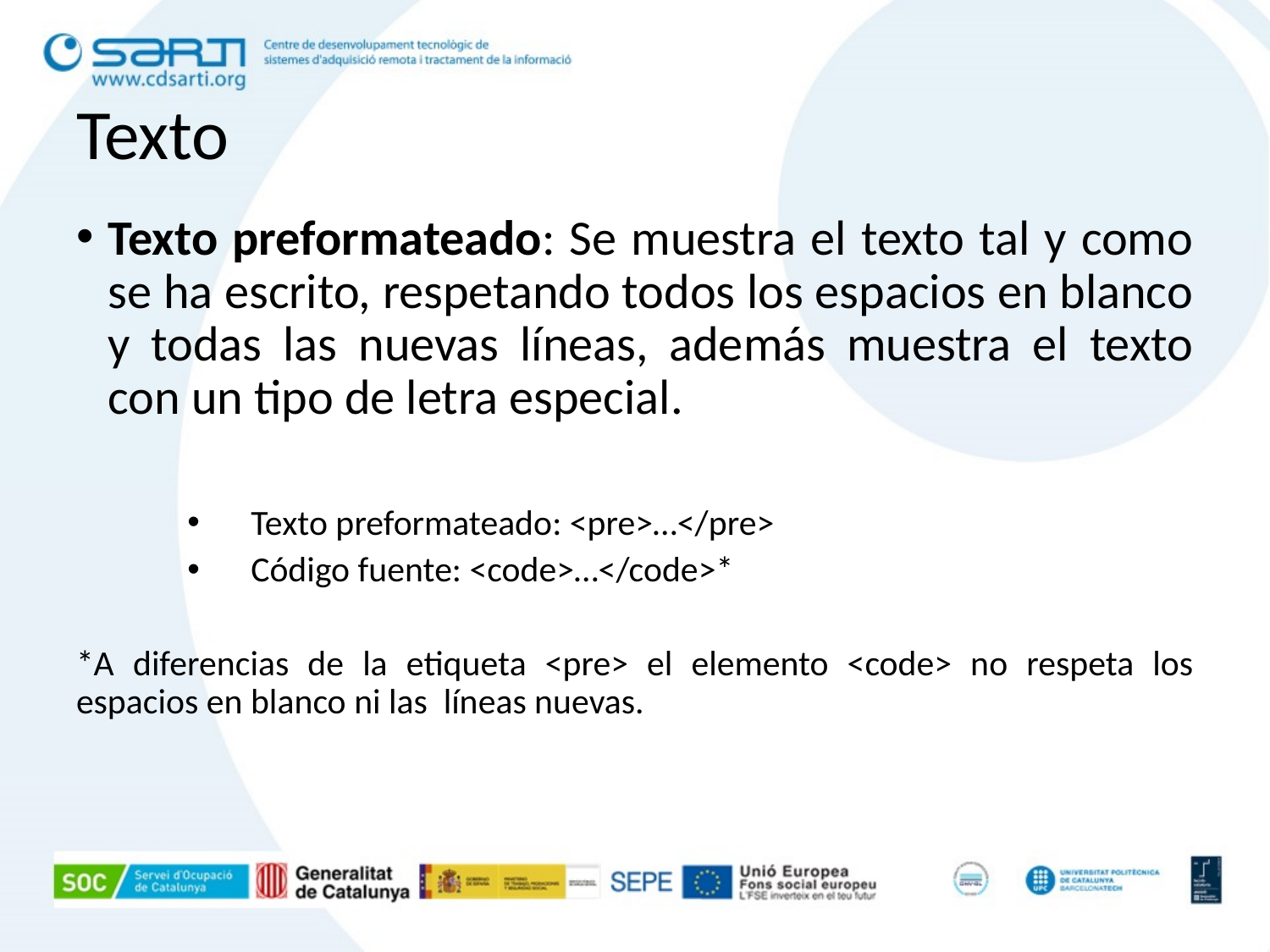

# Texto
Texto preformateado: Se muestra el texto tal y como se ha escrito, respetando todos los espacios en blanco y todas las nuevas líneas, además muestra el texto con un tipo de letra especial.

Texto preformateado: <pre>…</pre>
Código fuente: <code>…</code>*

*A diferencias de la etiqueta <pre> el elemento <code> no respeta los espacios en blanco ni las  líneas nuevas.